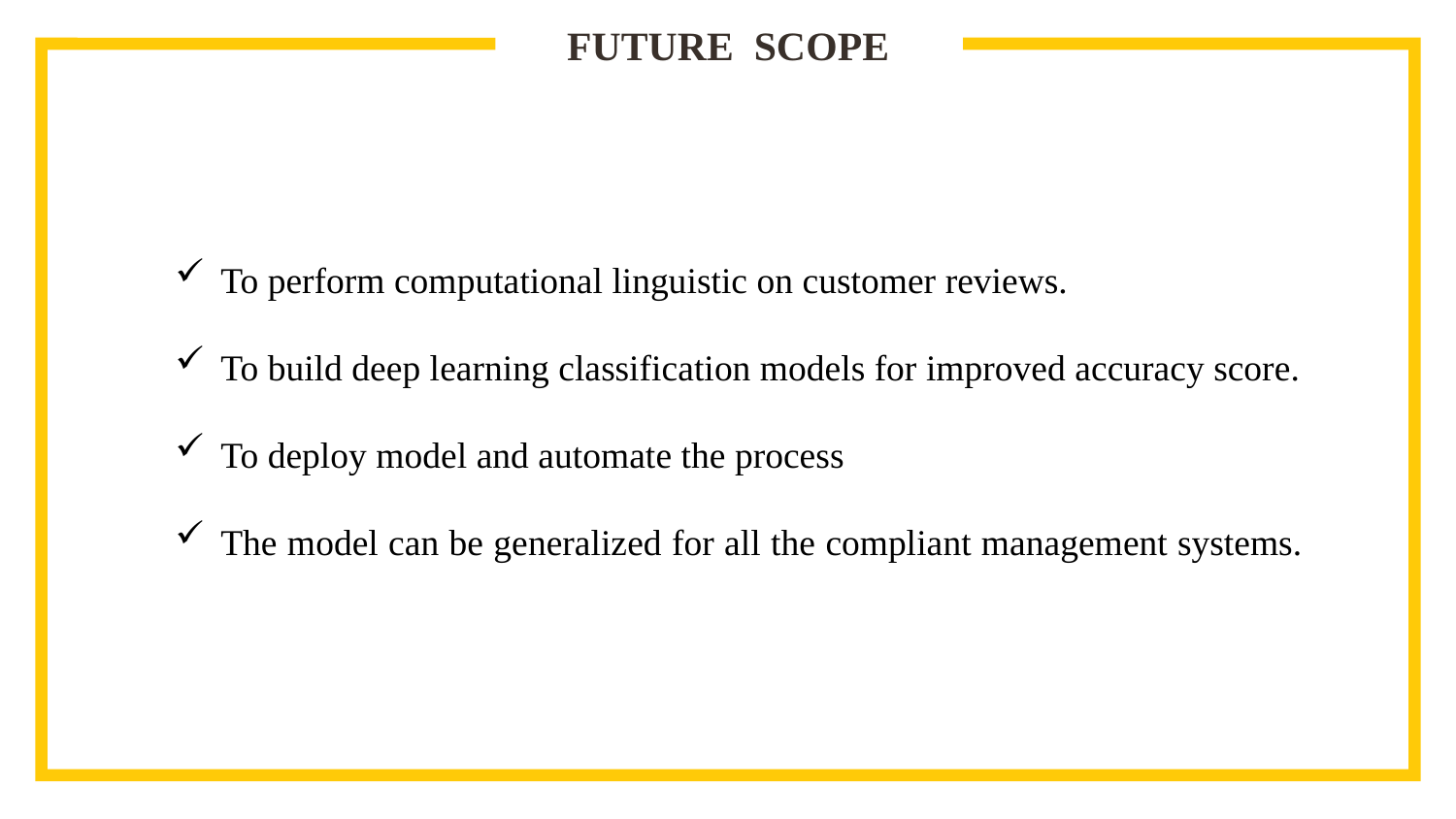

# FUTURE  SCOPE
To perform computational linguistic on customer reviews.
To build deep learning classification models for improved accuracy score.
To deploy model and automate the process
The model can be generalized for all the compliant management systems.